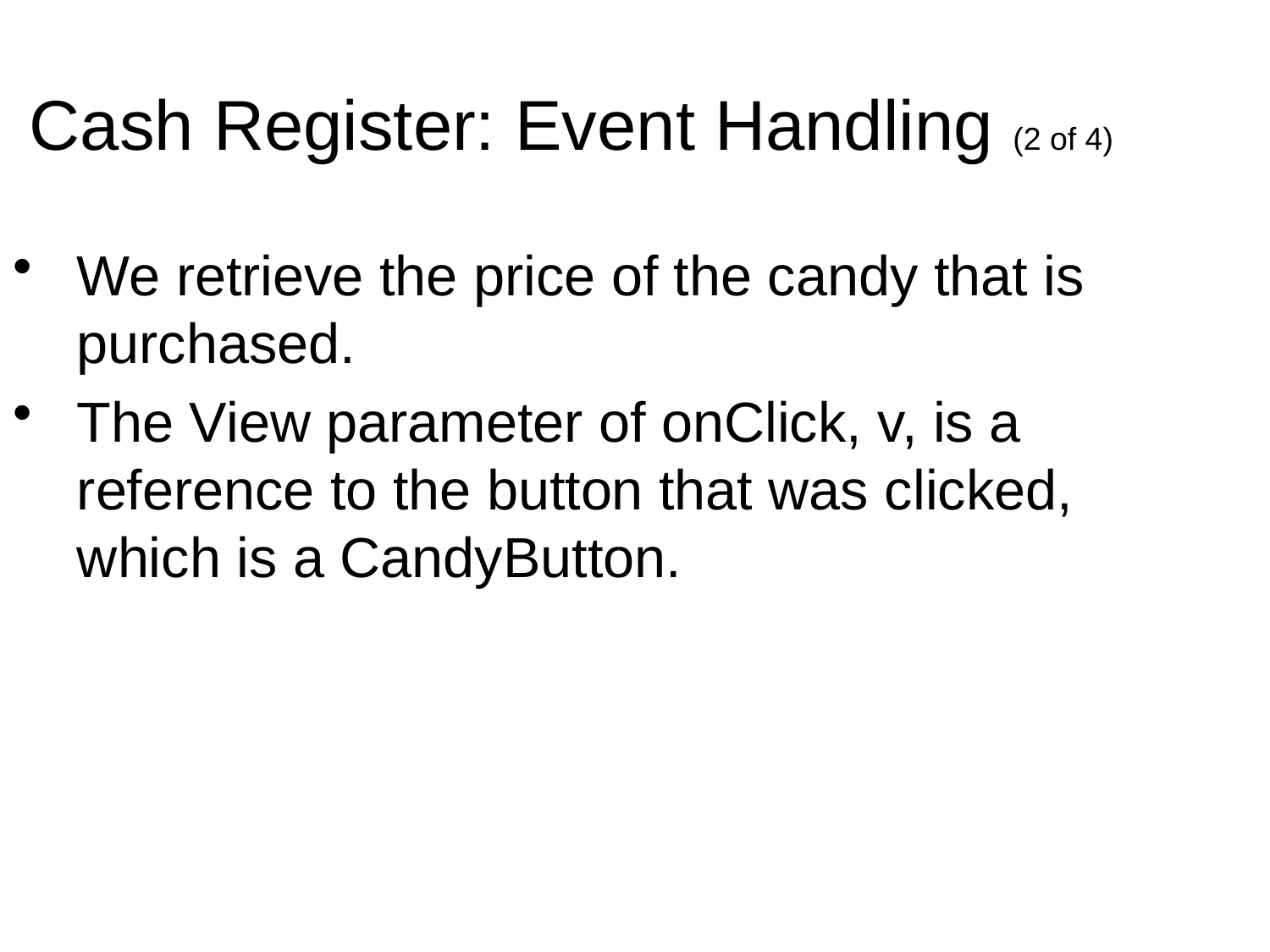

Cash Register: Event Handling (2 of 4)
We retrieve the price of the candy that is purchased.
The View parameter of onClick, v, is a reference to the button that was clicked, which is a CandyButton.